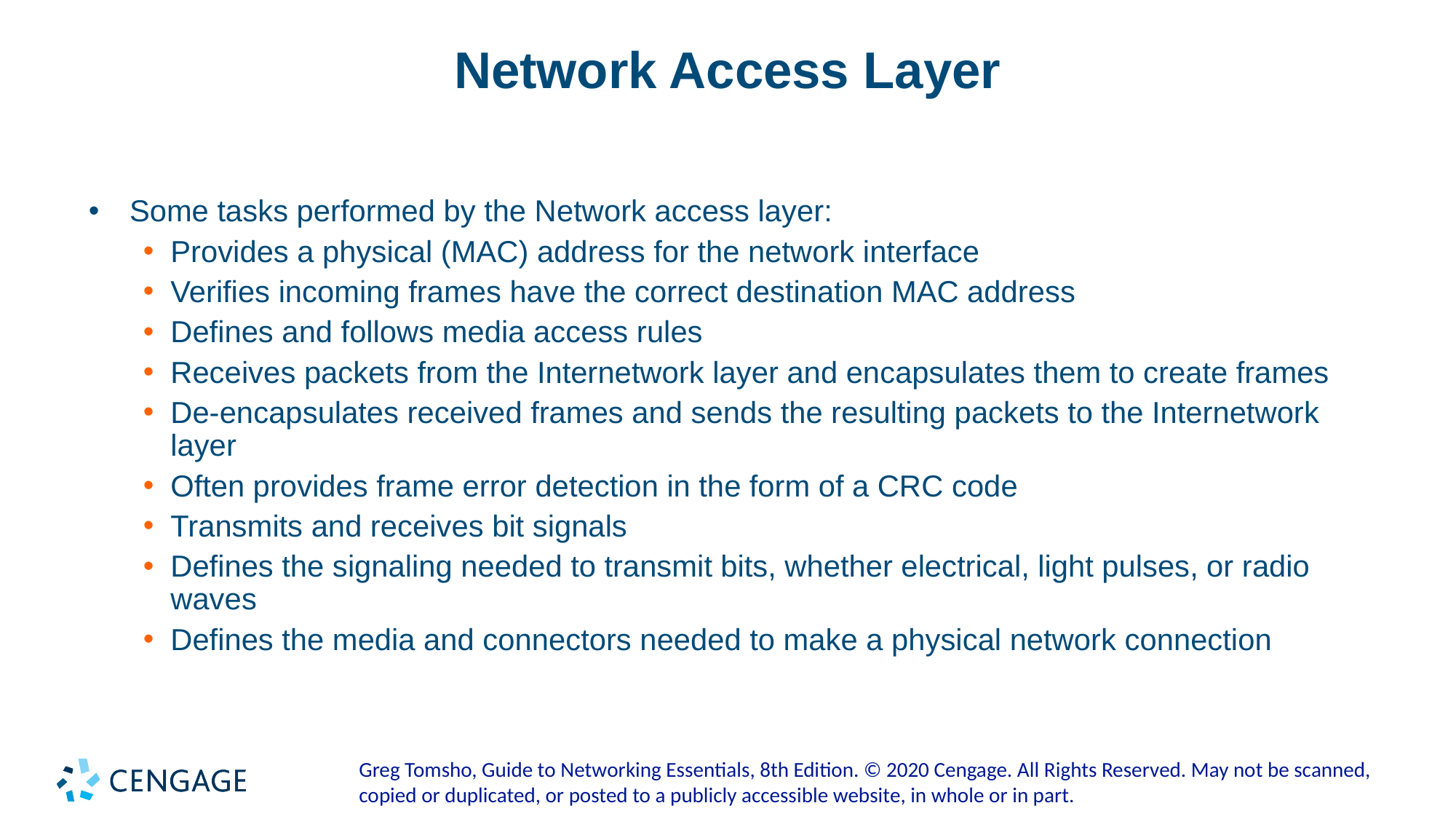

# Network Access Layer
Some tasks performed by the Network access layer:
Provides a physical (MAC) address for the network interface
Verifies incoming frames have the correct destination MAC address
Defines and follows media access rules
Receives packets from the Internetwork layer and encapsulates them to create frames
De-encapsulates received frames and sends the resulting packets to the Internetwork layer
Often provides frame error detection in the form of a CRC code
Transmits and receives bit signals
Defines the signaling needed to transmit bits, whether electrical, light pulses, or radio waves
Defines the media and connectors needed to make a physical network connection